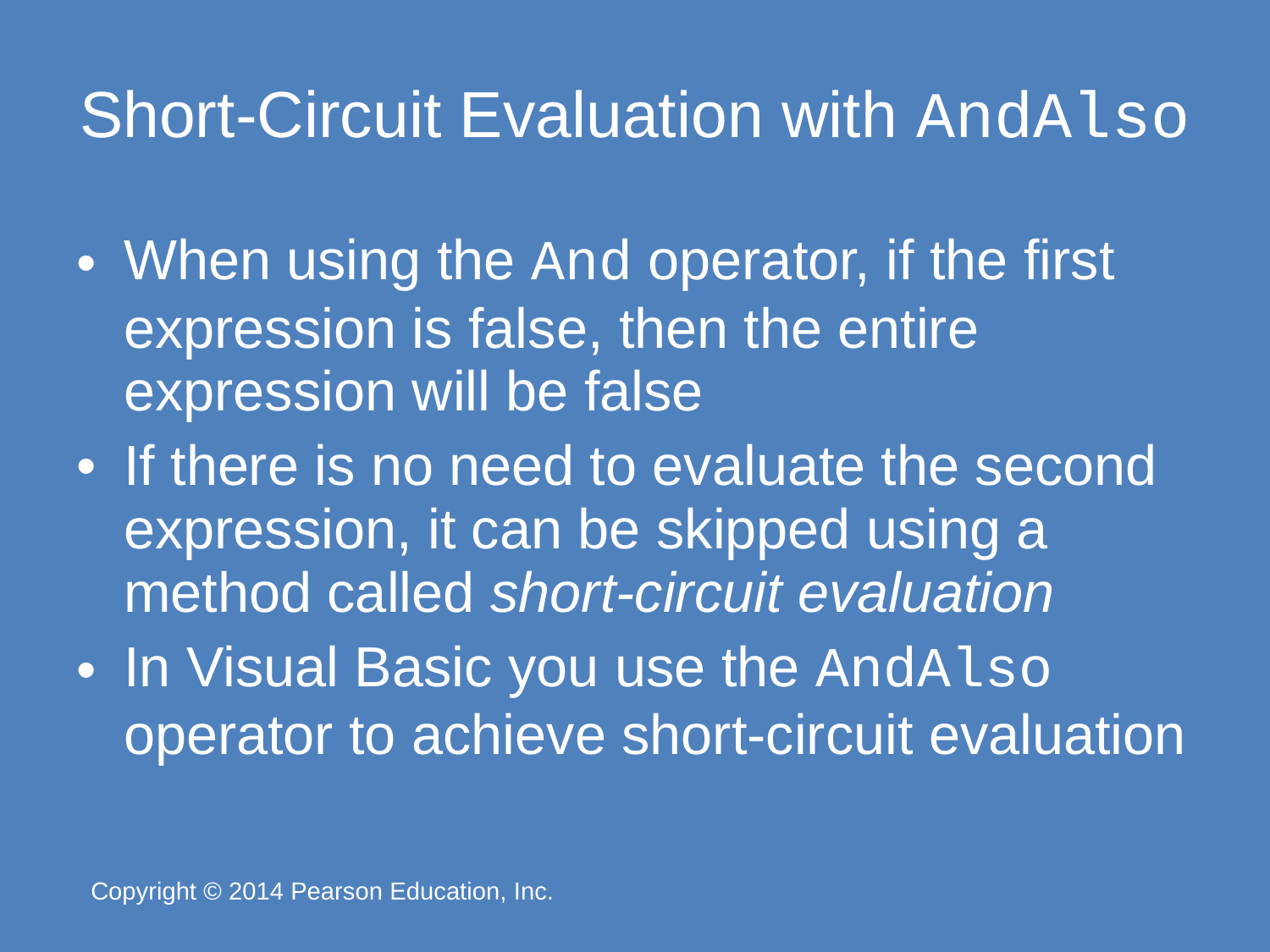

# Short-Circuit Evaluation with AndAlso
When using the And operator, if the first expression is false, then the entire expression will be false
If there is no need to evaluate the second expression, it can be skipped using a method called short-circuit evaluation
In Visual Basic you use the AndAlso operator to achieve short-circuit evaluation